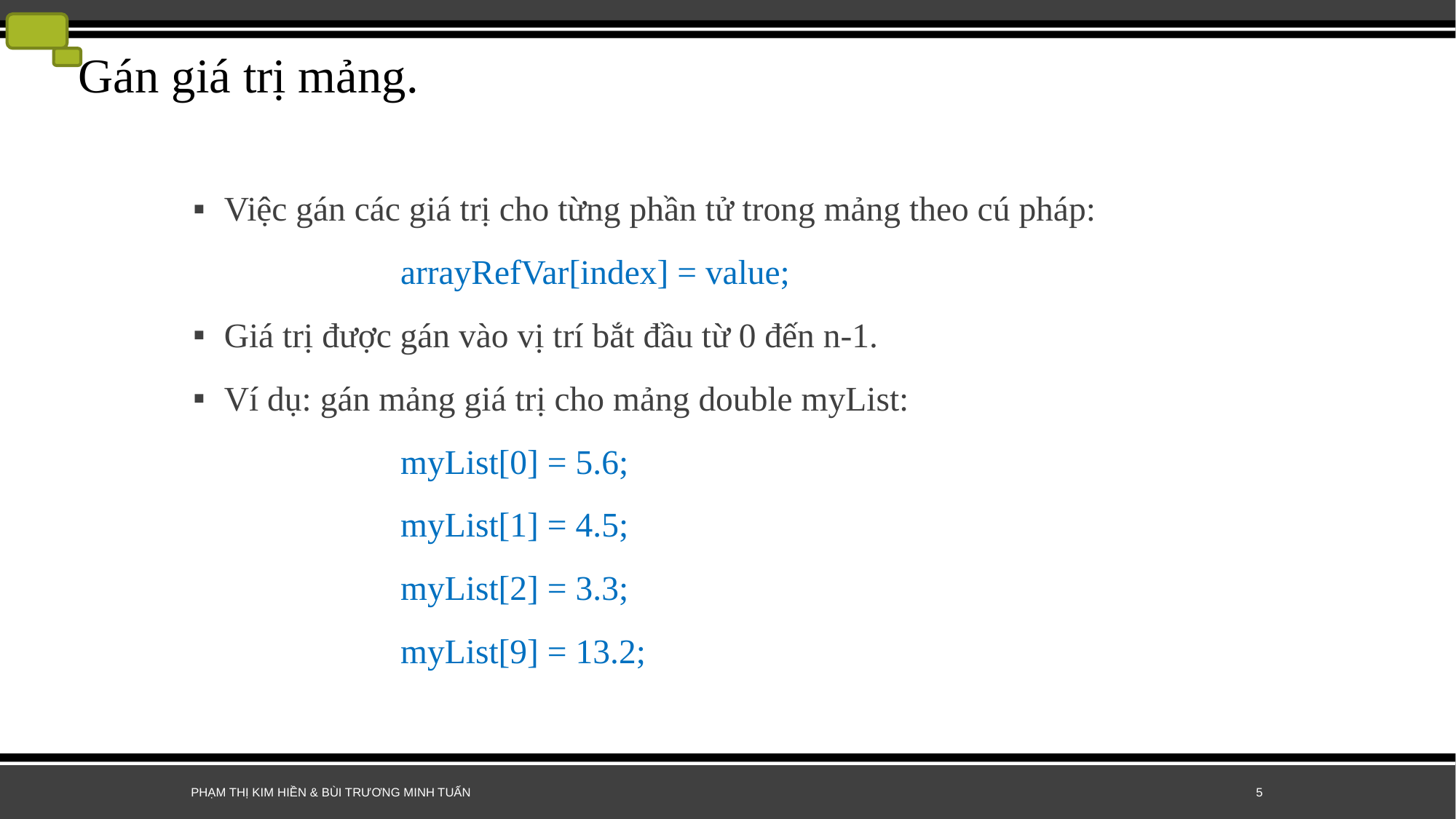

# Gán giá trị mảng.

Việc gán các giá trị cho từng phần tử trong mảng theo cú pháp:
		arrayRefVar[index] = value;
Giá trị được gán vào vị trí bắt đầu từ 0 đến n-1.
Ví dụ: gán mảng giá trị cho mảng double myList:
		myList[0] = 5.6;
		myList[1] = 4.5;
		myList[2] = 3.3;
		myList[9] = 13.2;
Phạm Thị Kim Hiền & Bùi Trương Minh Tuấn
5